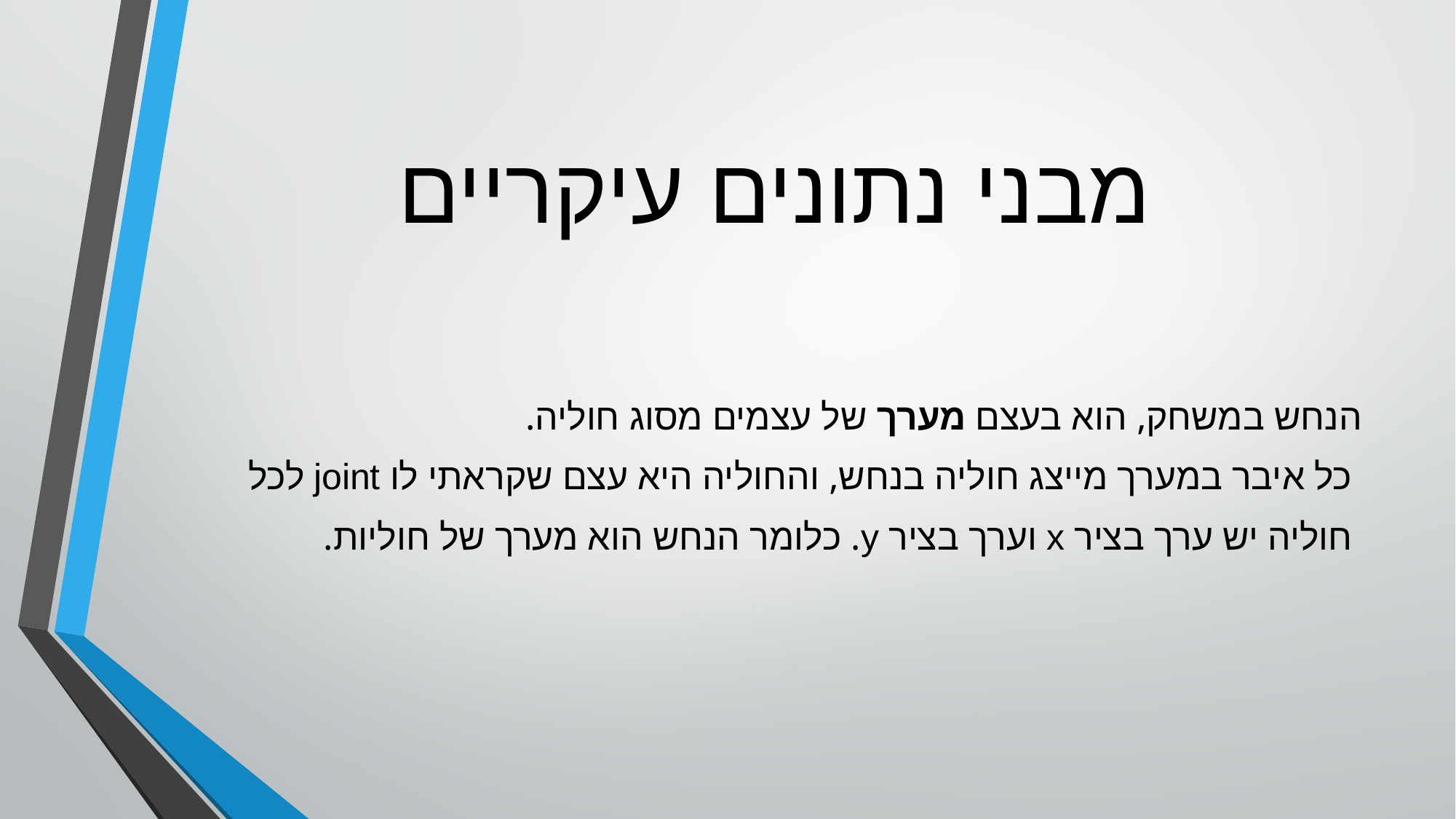

# מבני נתונים עיקריים
הנחש במשחק, הוא בעצם מערך של עצמים מסוג חוליה.
 כל איבר במערך מייצג חוליה בנחש, והחוליה היא עצם שקראתי לו joint לכל
 חוליה יש ערך בציר x וערך בציר y. כלומר הנחש הוא מערך של חוליות.